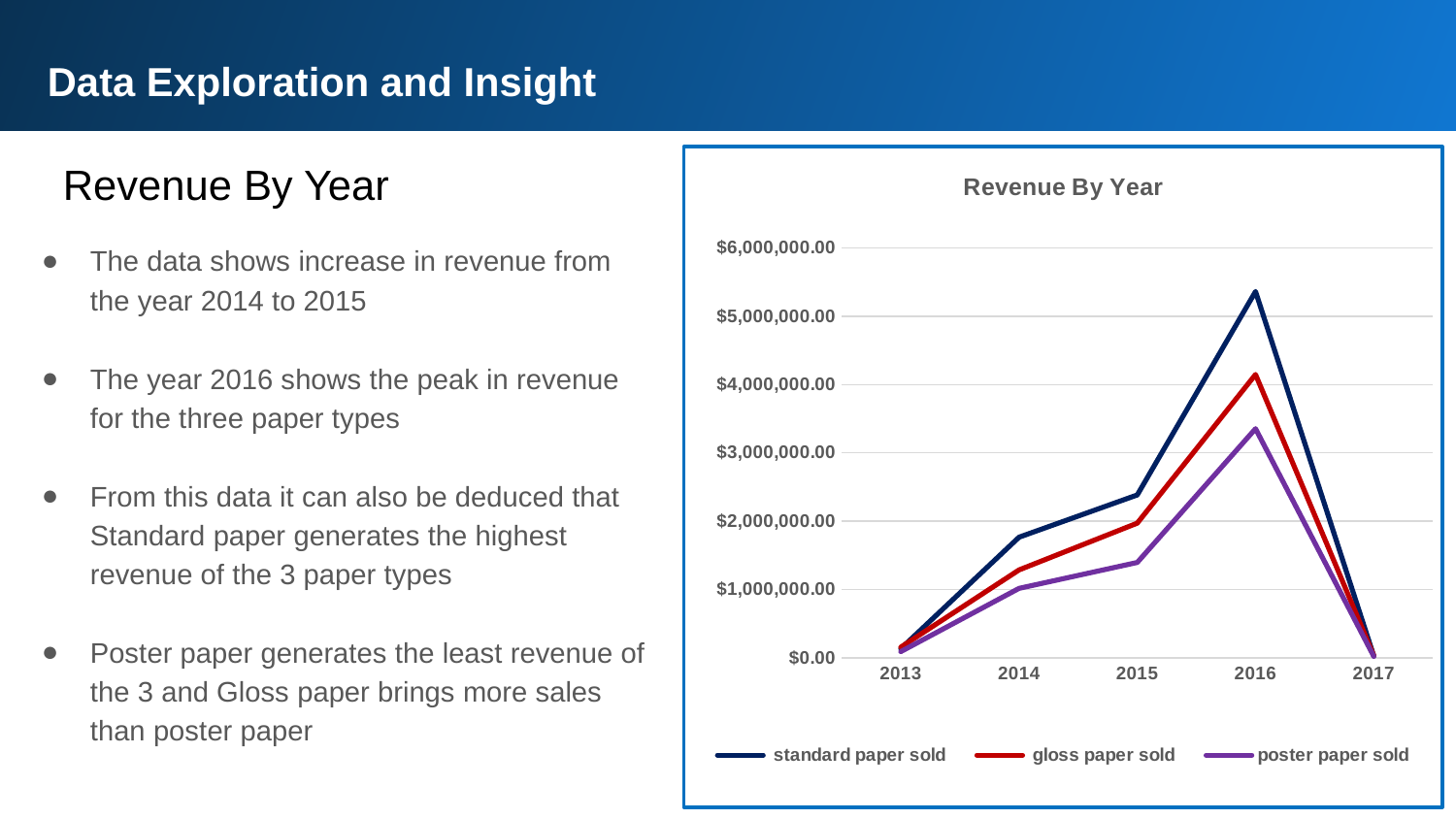

Data Exploration and Insight
# Revenue By Year

### Chart: Revenue By Year

| Category |  standard paper sold |  gloss paper sold | poster paper sold |
|---|---|---|---|
| 2013 | 132504.46 | 154938.14 | 89888.4 |
| 2014 | 1766295.33 | 1286999.21 | 1015812.0 |
| 2015 | 2384167.11 | 1971749.99 | 1396087.84 |
| 2016 | 5363007.49 | 4148074.35 | 3353836.08 |
| 2017 | 26372.15 | 31398.08 | 20381.2 |
The data shows increase in revenue from the year 2014 to 2015

The year 2016 shows the peak in revenue for the three paper types

From this data it can also be deduced that Standard paper generates the highest revenue of the 3 paper types

Poster paper generates the least revenue of the 3 and Gloss paper brings more sales than poster paper